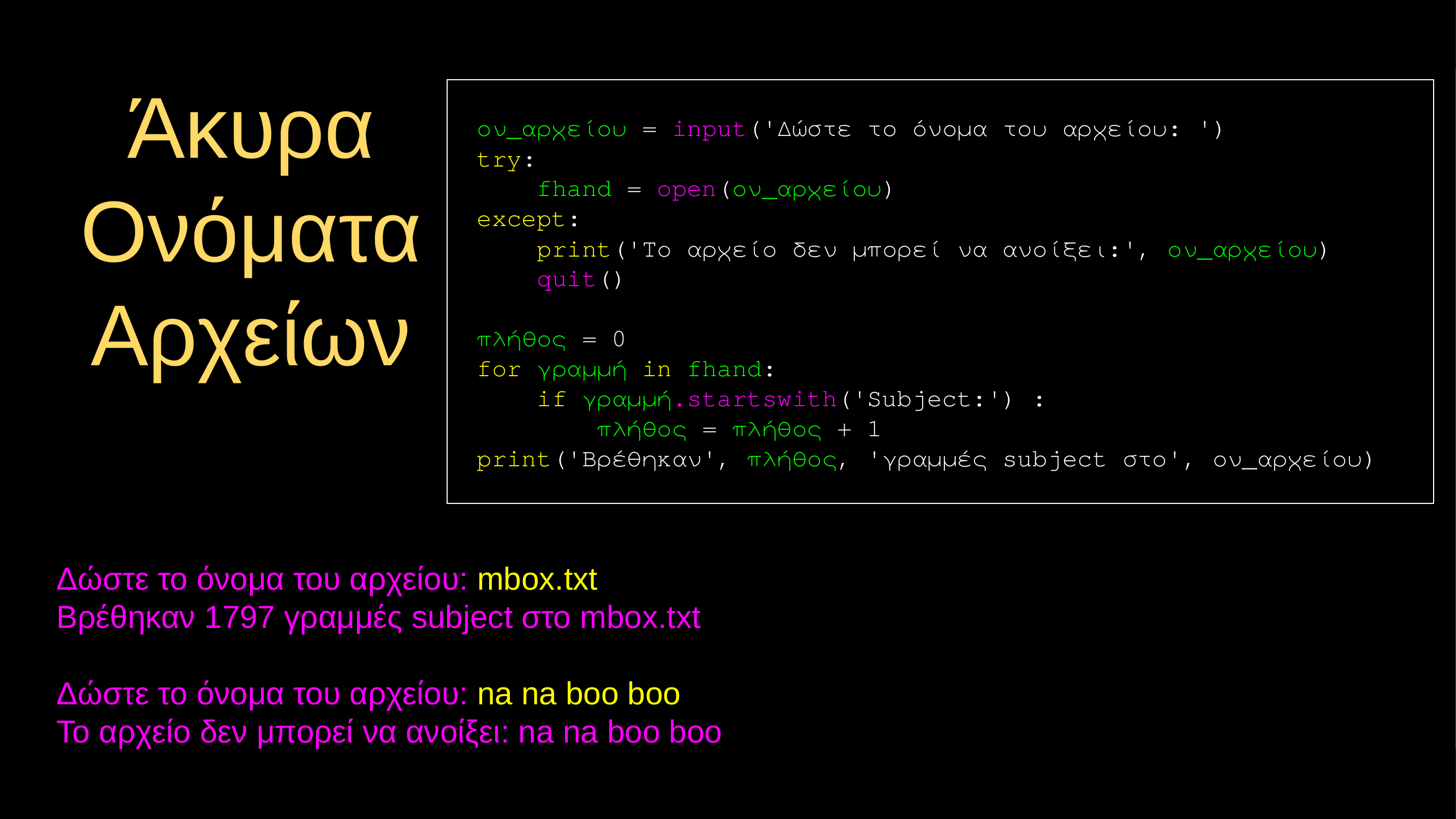

ον_αρχείου = input('Δώστε το όνομα του αρχείου: ')
  try:
      fhand = open(ον_αρχείου)
  except:
      print('Το αρχείο δεν μπορεί να ανοίξει:', ον_αρχείου)
      quit()

  πλήθος = 0
  for γραμμή in fhand:
      if γραμμή.startswith('Subject:') :
          πλήθος = πλήθος + 1
  print('Βρέθηκαν', πλήθος, 'γραμμές subject στο', ον_αρχείου)
# Άκυρα Ονόματα Αρχείων
Δώστε το όνομα του αρχείου: mbox.txt
Βρέθηκαν 1797 γραμμές subject στο mbox.txt

Δώστε το όνομα του αρχείου: na na boo boo
Το αρχείο δεν μπορεί να ανοίξει: na na boo boo